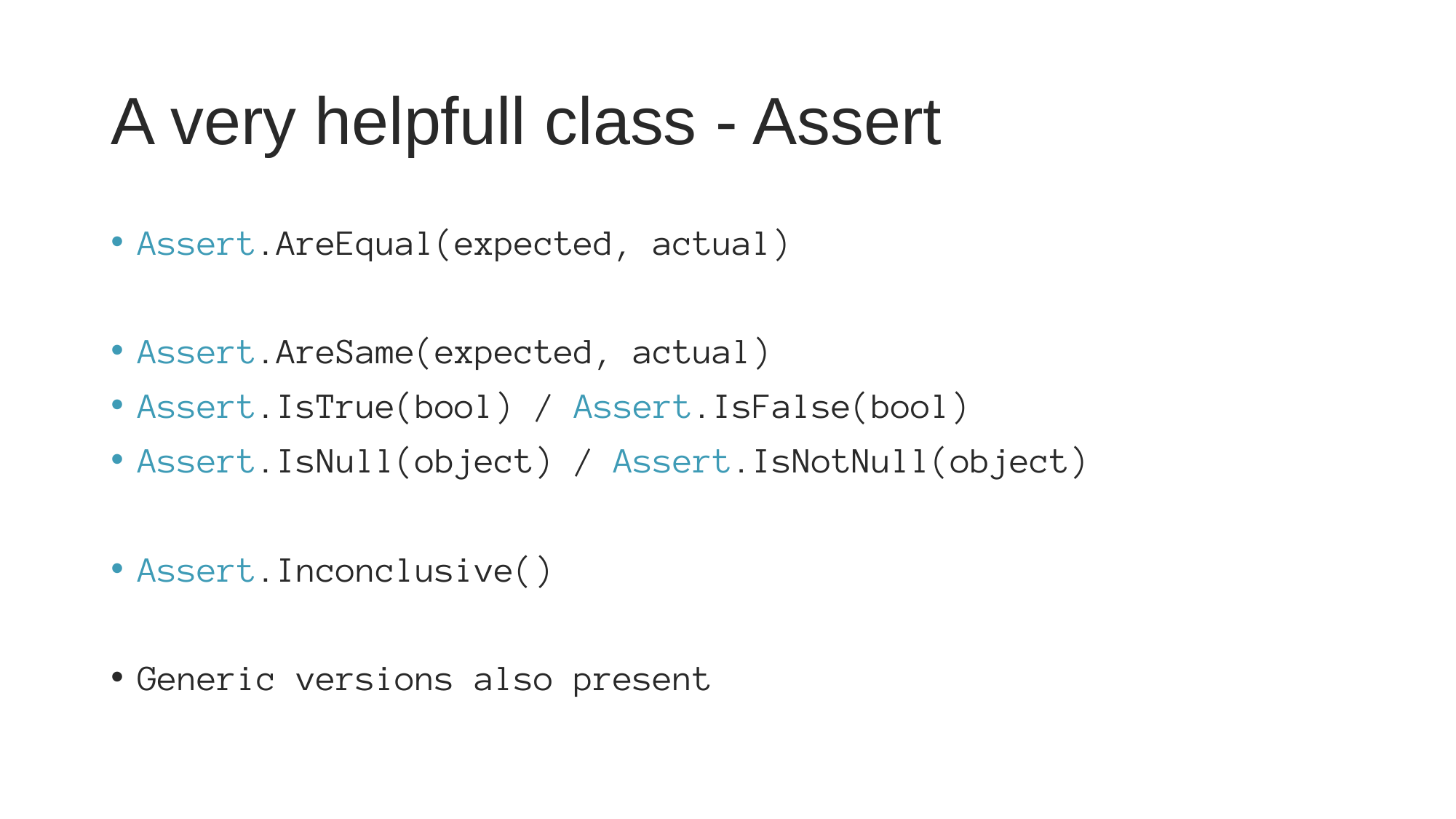

# A very helpfull class - Assert
Assert.AreEqual(expected, actual)

Assert.AreSame(expected, actual)
Assert.IsTrue(bool) / Assert.IsFalse(bool)
Assert.IsNull(object) / Assert.IsNotNull(object)

Assert.Inconclusive()

Generic versions also present